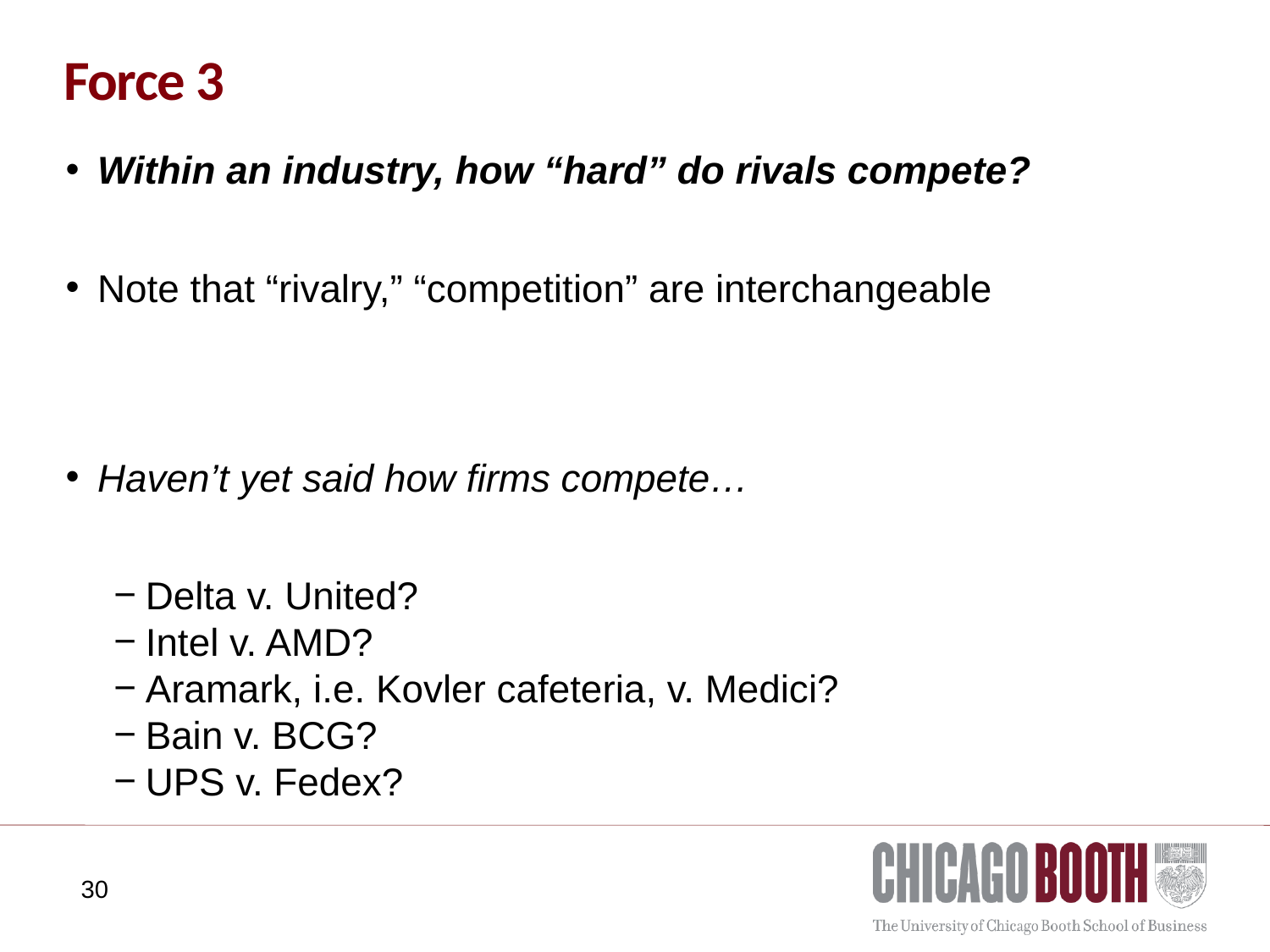

# Force 3
Within an industry, how “hard” do rivals compete?

Note that “rivalry,” “competition” are interchangeable

Haven’t yet said how firms compete…

Delta v. United?
Intel v. AMD?
Aramark, i.e. Kovler cafeteria, v. Medici?
Bain v. BCG?
UPS v. Fedex?